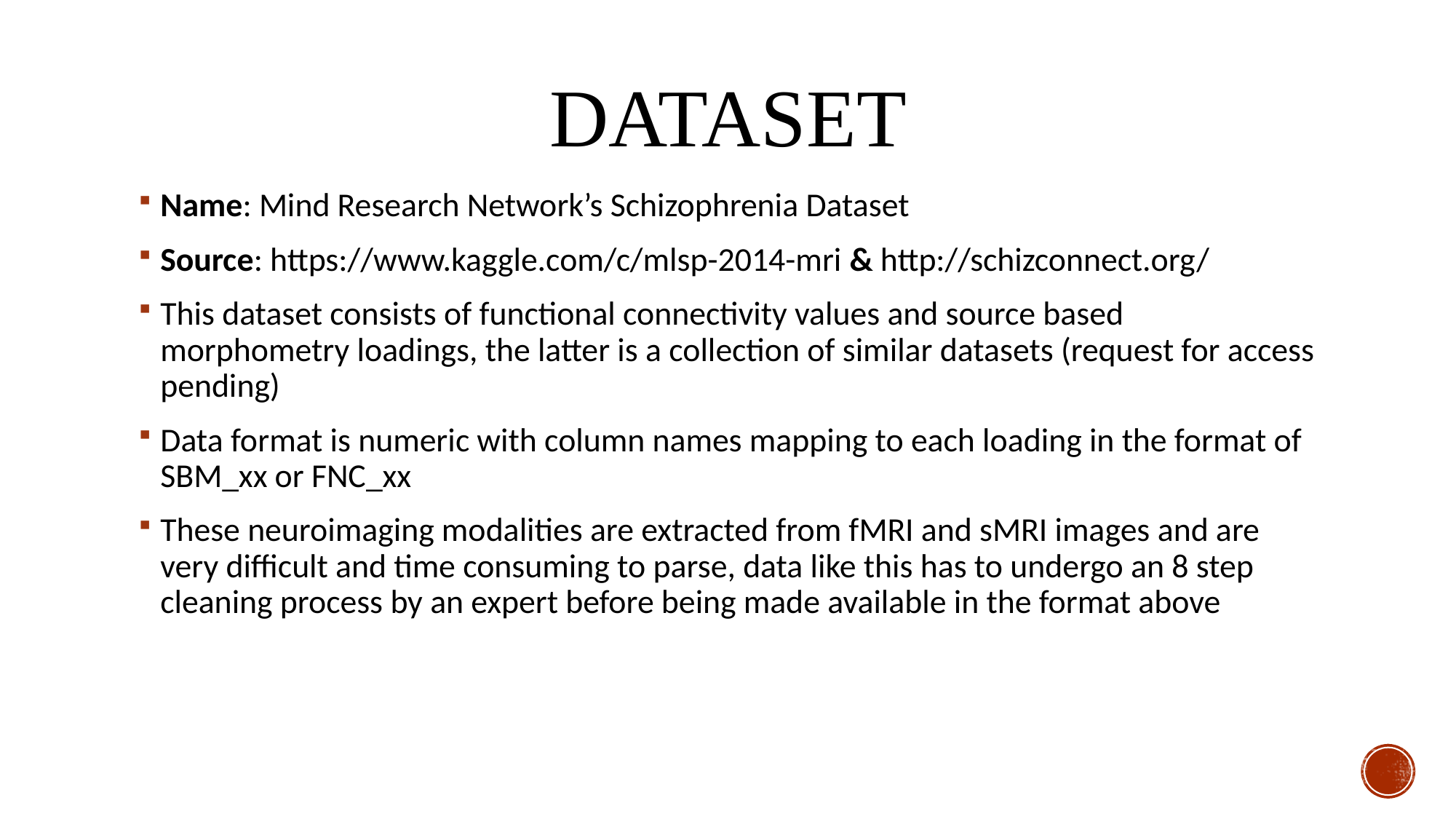

# Dataset
Name: Mind Research Network’s Schizophrenia Dataset
Source: https://www.kaggle.com/c/mlsp-2014-mri & http://schizconnect.org/
This dataset consists of functional connectivity values and source based morphometry loadings, the latter is a collection of similar datasets (request for access pending)
Data format is numeric with column names mapping to each loading in the format of SBM_xx or FNC_xx
These neuroimaging modalities are extracted from fMRI and sMRI images and are very difficult and time consuming to parse, data like this has to undergo an 8 step cleaning process by an expert before being made available in the format above